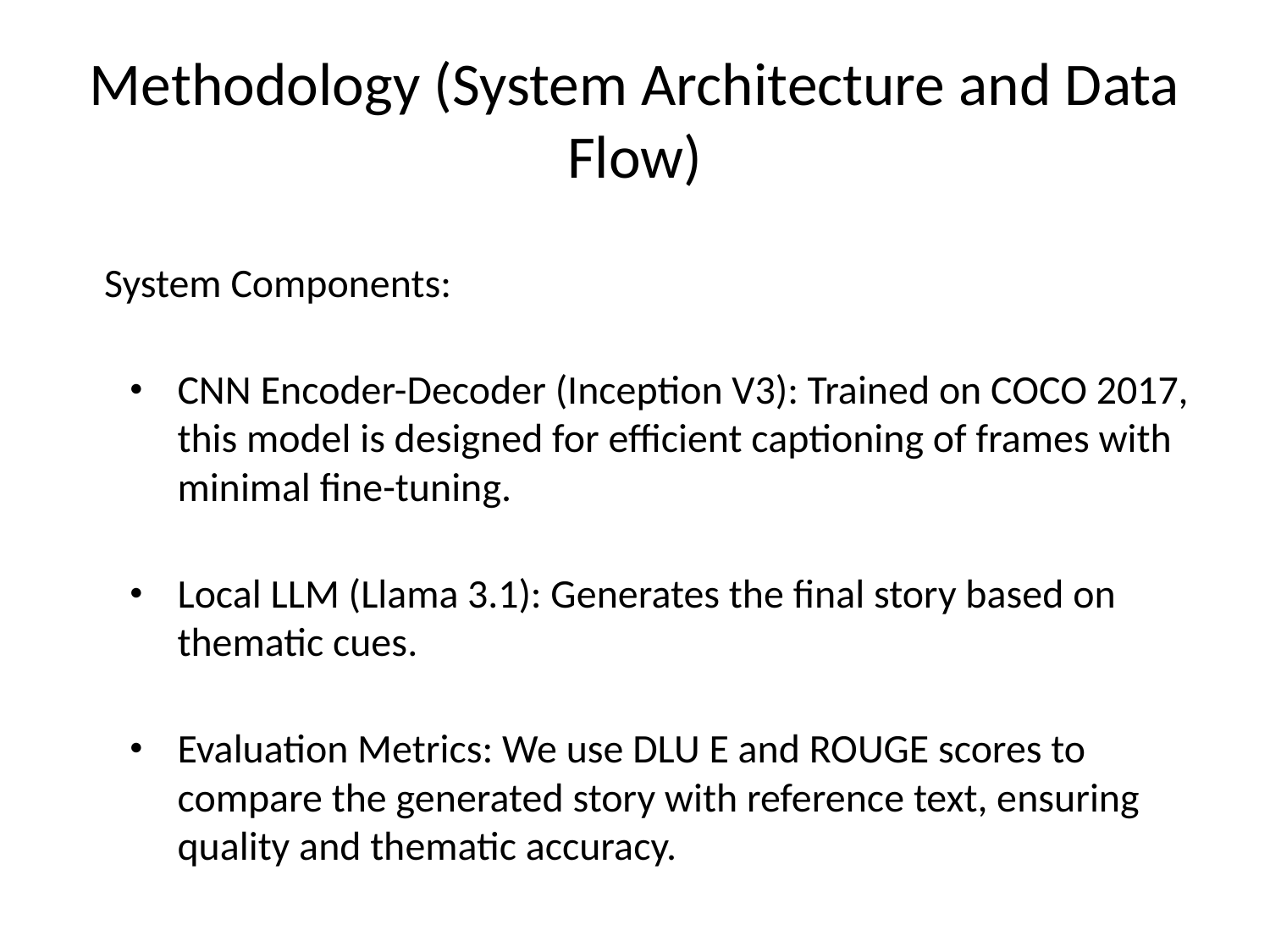

# Methodology (System Architecture and Data Flow)
System Components:

CNN Encoder-Decoder (Inception V3): Trained on COCO 2017, this model is designed for efficient captioning of frames with minimal fine-tuning.

Local LLM (Llama 3.1): Generates the final story based on thematic cues.

Evaluation Metrics: We use DLU E and ROUGE scores to compare the generated story with reference text, ensuring quality and thematic accuracy.